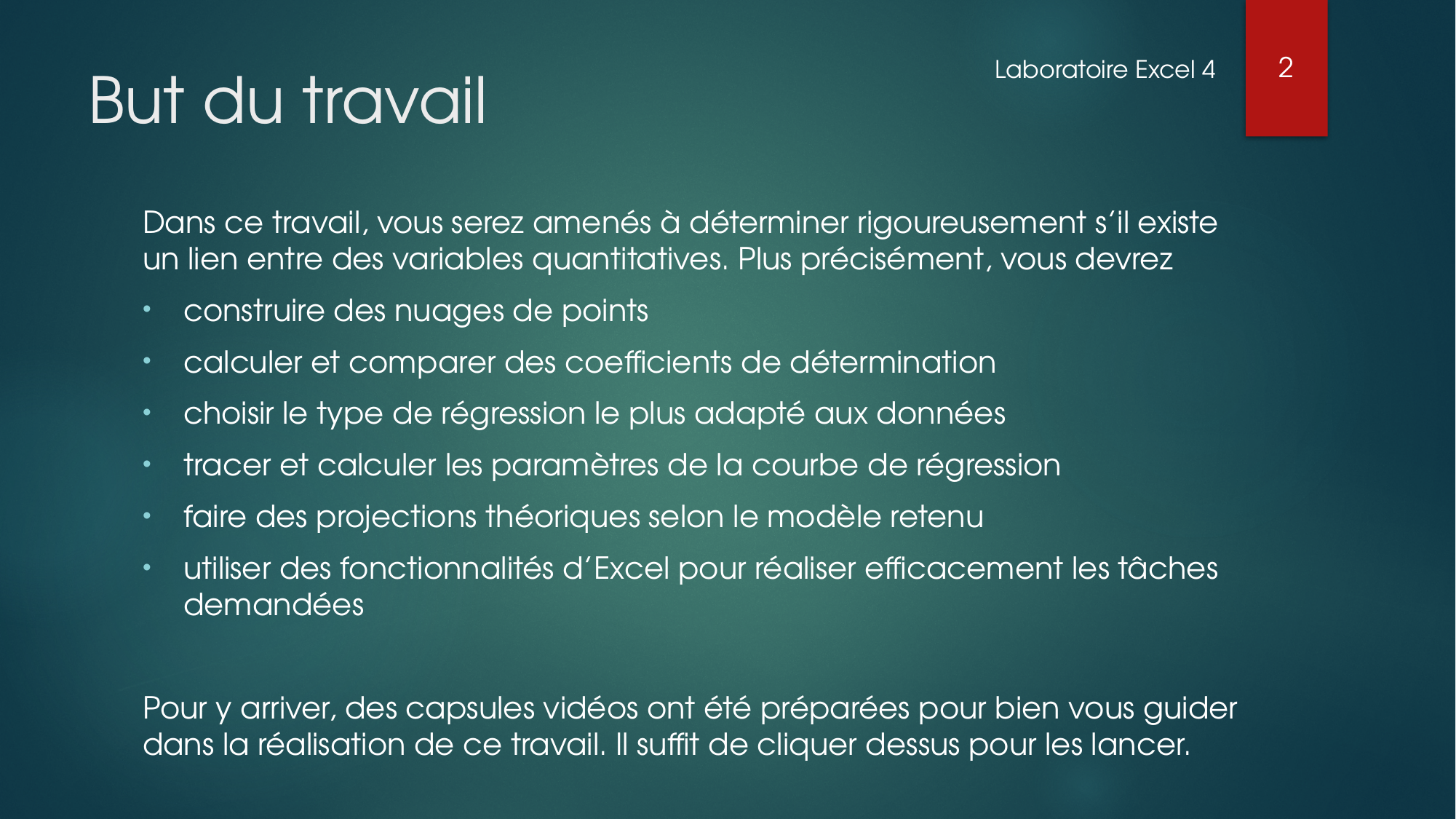

2
Laboratoire Excel 4
# But du travail
Dans ce travail, vous serez amenés à déterminer rigoureusement s’il existe un lien entre des variables quantitatives. Plus précisément, vous devrez
construire des nuages de points
calculer et comparer des coefficients de détermination
choisir le type de régression le plus adapté aux données
tracer et calculer les paramètres de la courbe de régression
faire des projections théoriques selon le modèle retenu
utiliser des fonctionnalités d’Excel pour réaliser efficacement les tâches demandées

Pour y arriver, des capsules vidéos ont été préparées pour bien vous guider dans la réalisation de ce travail. Il suffit de cliquer dessus pour les lancer.